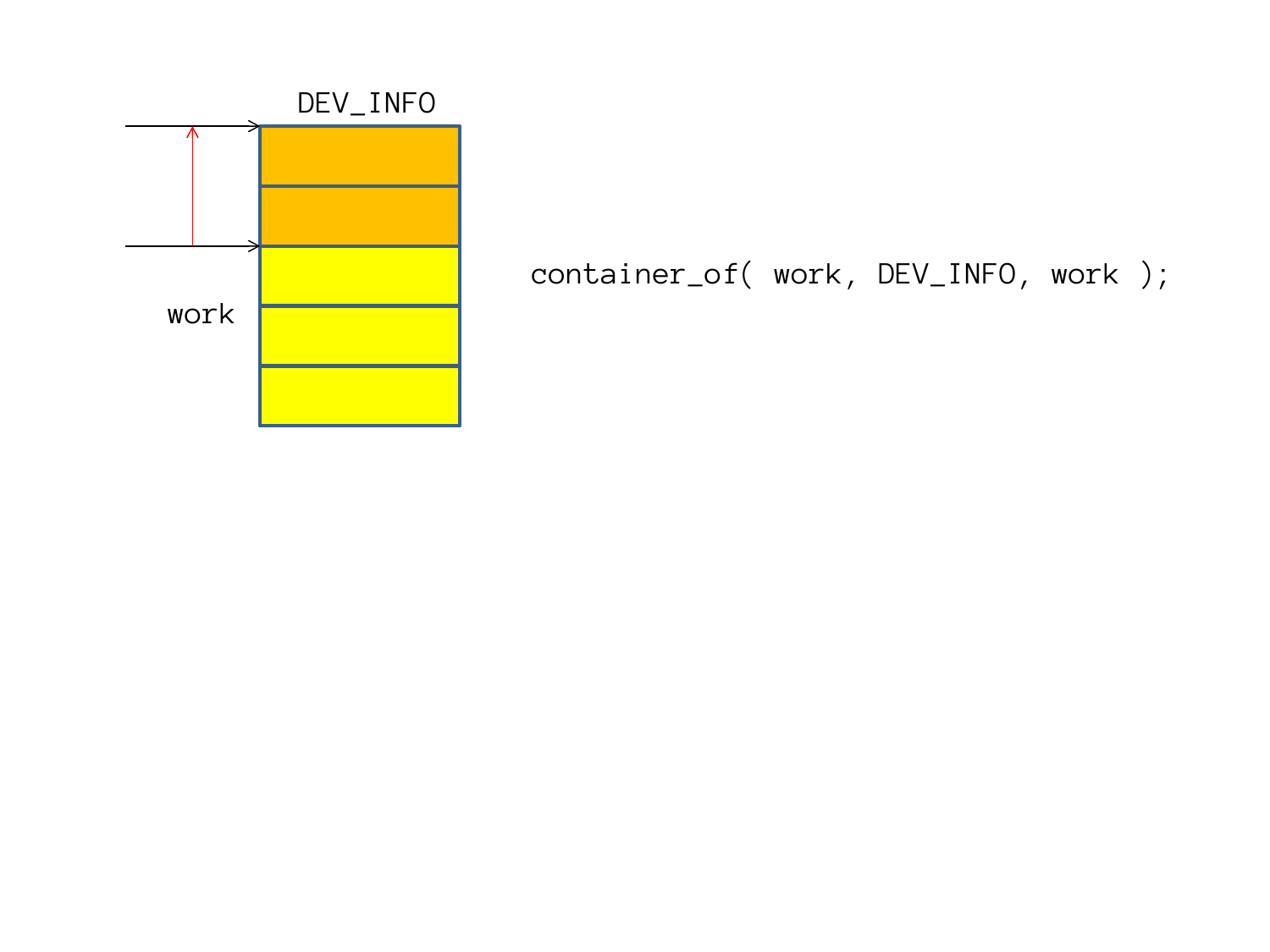

DEV_INFO

container_of( work, DEV_INFO, work );
work